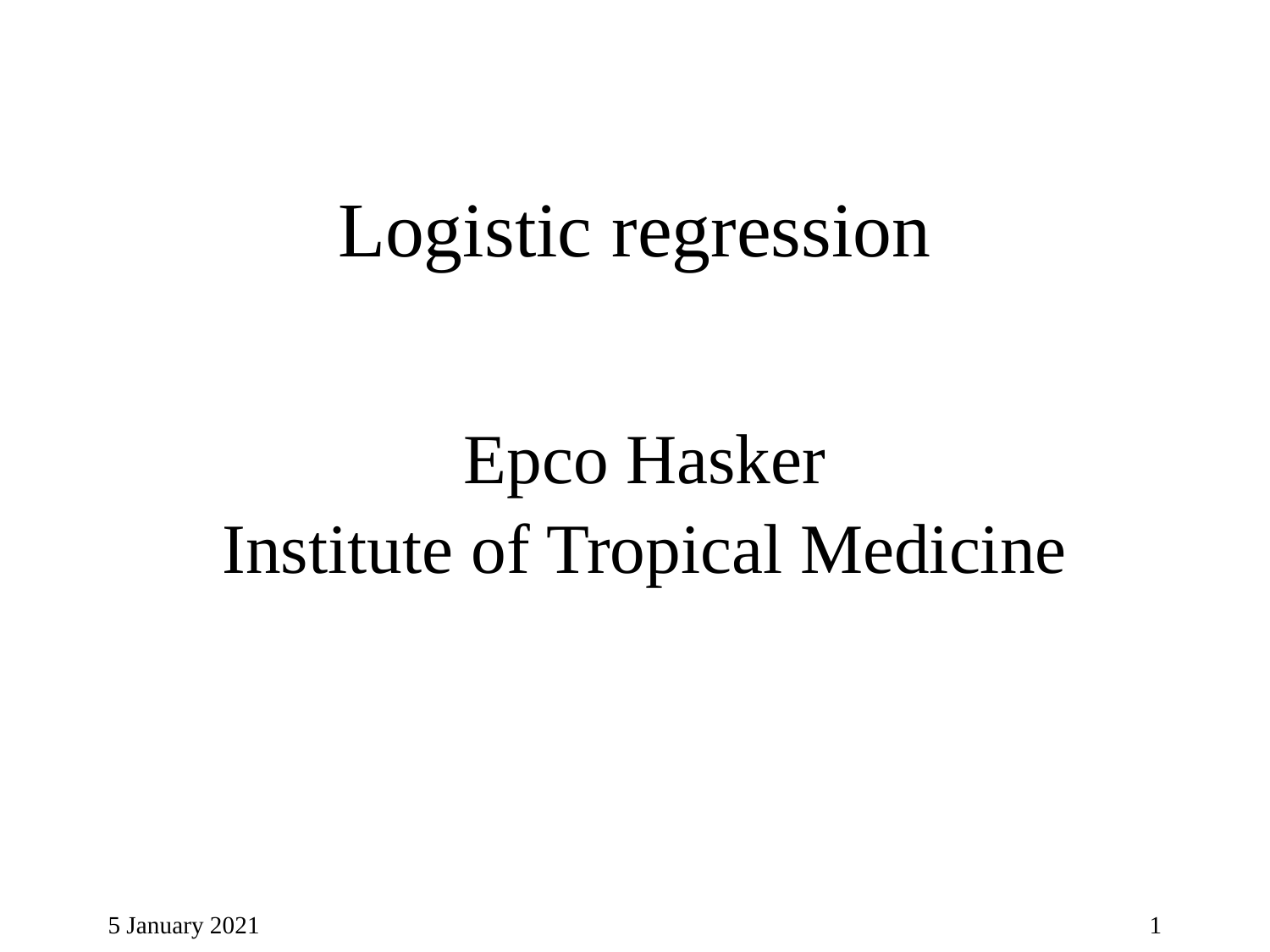

# Logistic regression
Epco Hasker
Institute of Tropical Medicine
5 January 2021
1